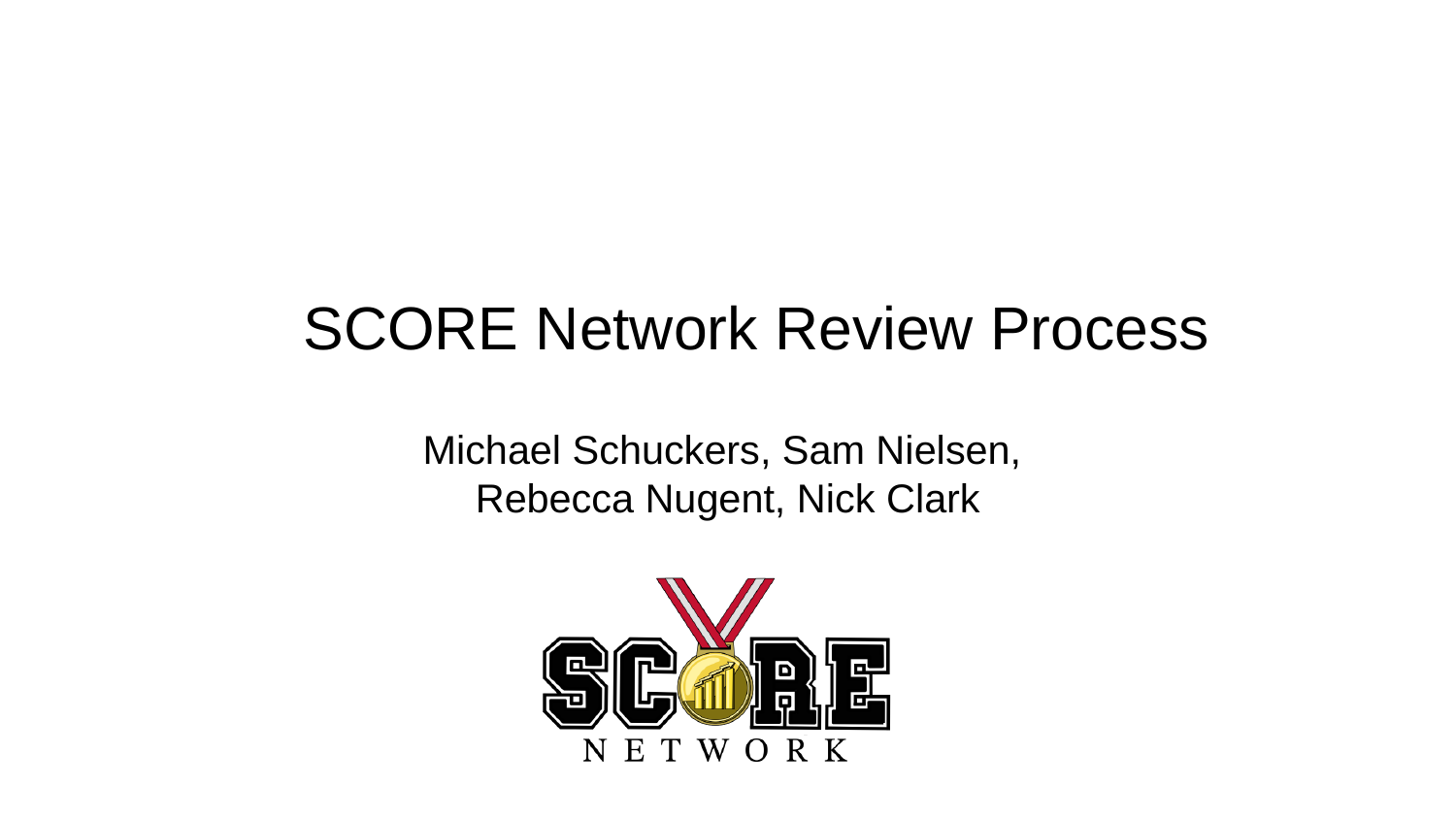

# SCORE Network Review Process
Michael Schuckers, Sam Nielsen,
Rebecca Nugent, Nick Clark